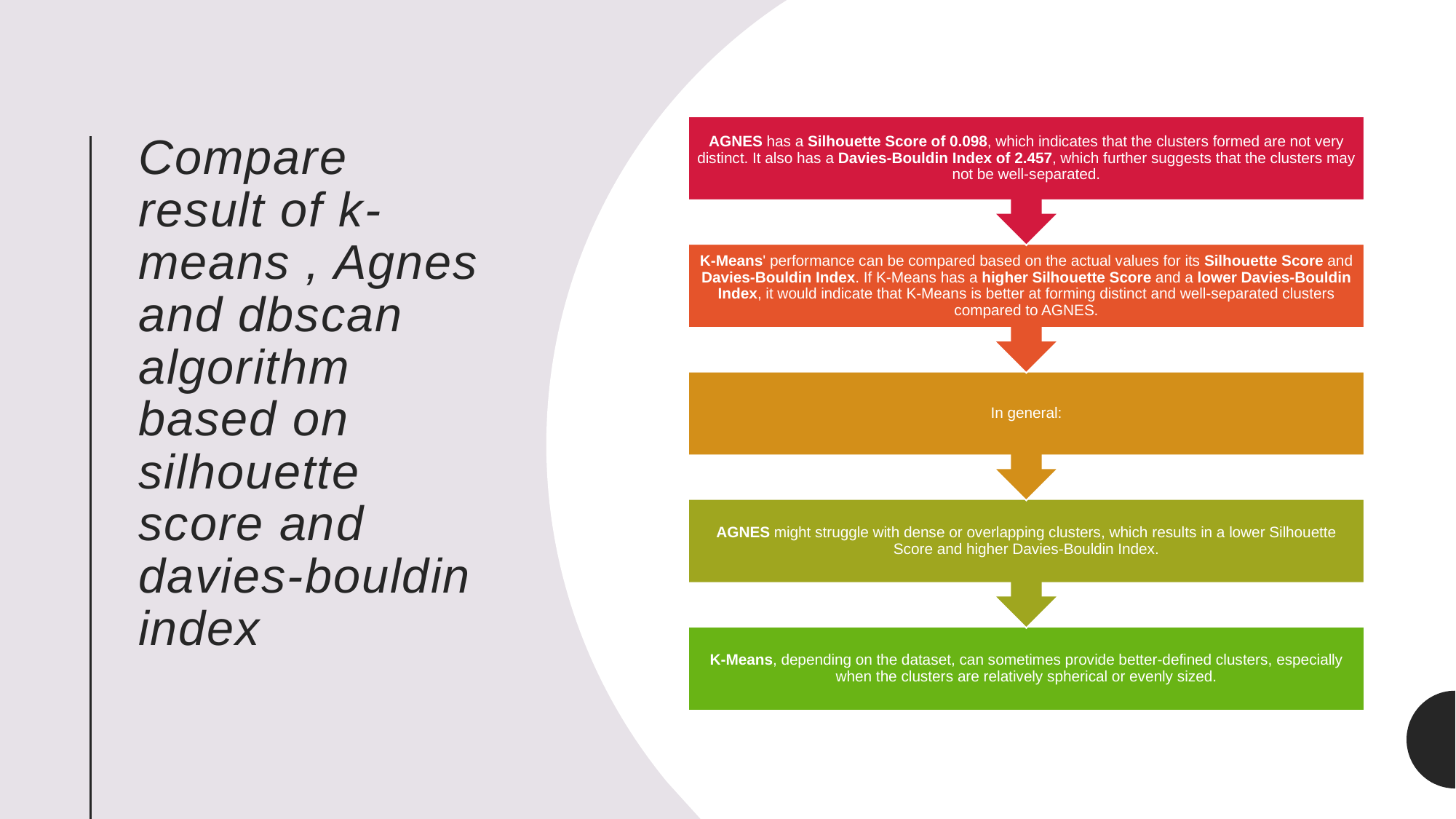

K-Means, depending on the dataset, can sometimes provide better-defined clusters, especially when the clusters are relatively spherical or evenly sized.
AGNES might struggle with dense or overlapping clusters, which results in a lower Silhouette Score and higher Davies-Bouldin Index.
In general:
K-Means' performance can be compared based on the actual values for its Silhouette Score and Davies-Bouldin Index. If K-Means has a higher Silhouette Score and a lower Davies-Bouldin Index, it would indicate that K-Means is better at forming distinct and well-separated clusters compared to AGNES.
AGNES has a Silhouette Score of 0.098, which indicates that the clusters formed are not very distinct. It also has a Davies-Bouldin Index of 2.457, which further suggests that the clusters may not be well-separated.
# Compare result of k-means , Agnes and dbscan algorithm based on  silhouette score and davies-bouldin index